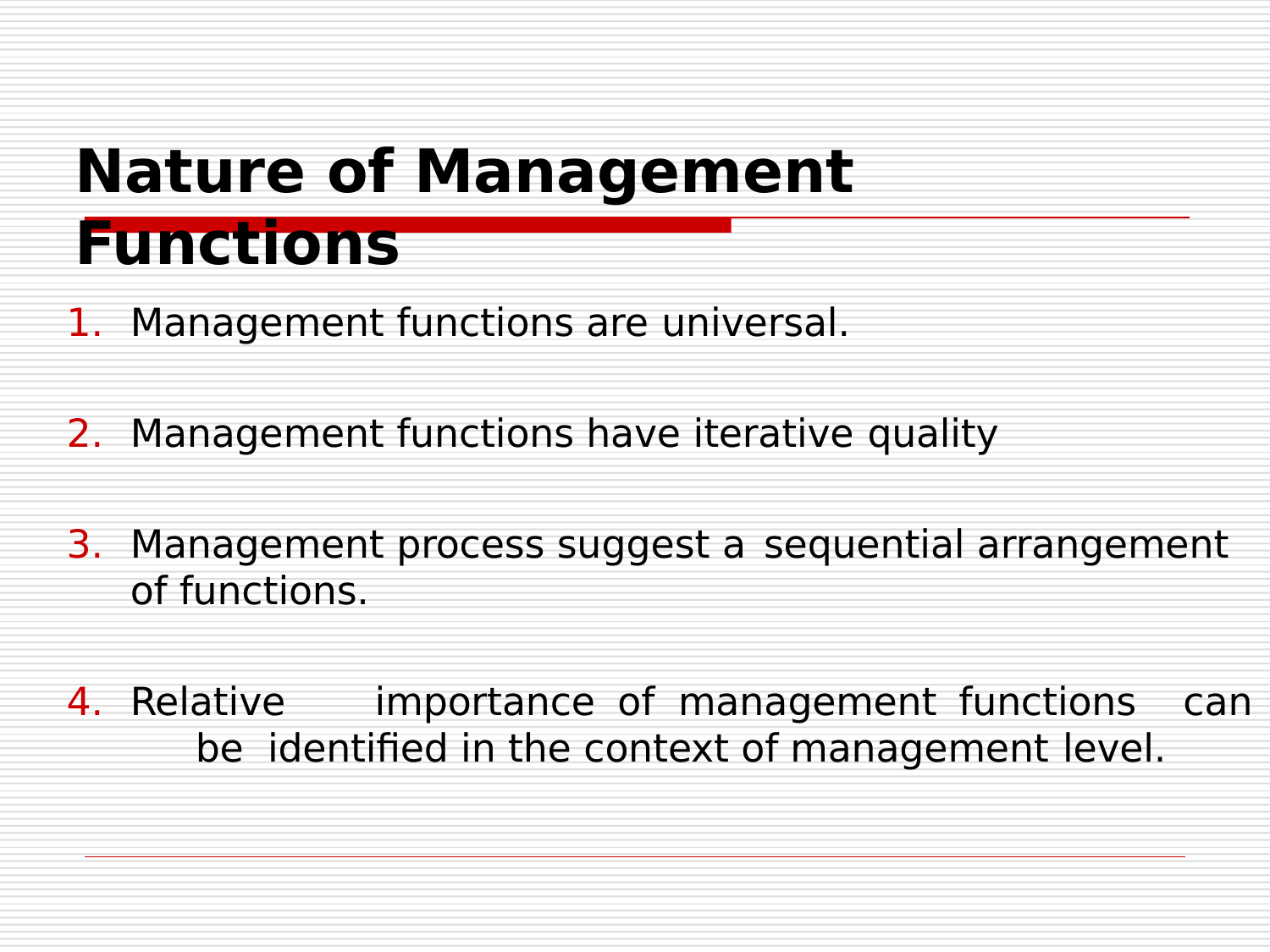

# Nature of Management Functions
Management functions are universal.

Management functions have iterative quality

Management process suggest a sequential arrangement
of functions.

Relative	importance	of	management	functions	can	be  identified in the context of management level.